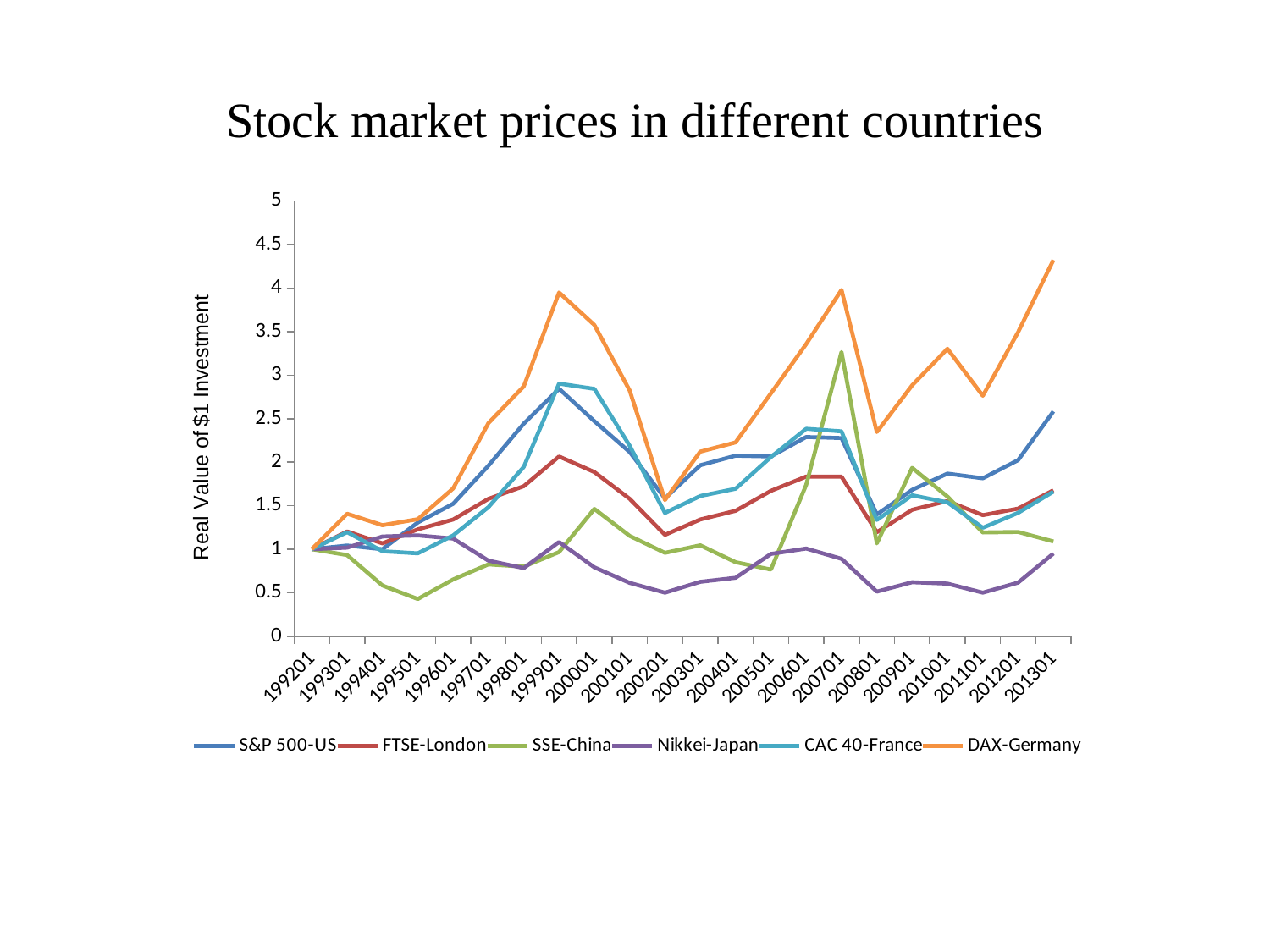

# Stock market prices in different countries

### Chart

| Category | S&P 500-US | FTSE-London | SSE-China | Nikkei-Japan | CAC 40-France | DAX-Germany |
|---|---|---|---|---|---|---|
| 33939 | 1.0 | 1.0 | 1.0 | 1.0 | 1.0 | 1.0 |
| 34304 | 1.041998567057063 | 1.20367404013059 | 0.9324490006335765 | 1.0178529880635458 | 1.1961498824564203 | 1.407195763216188 |
| 34669 | 0.9992311531236726 | 1.0667165761575197 | 0.5831760051513196 | 1.1457607232236968 | 0.9767598407494744 | 1.2754233516640818 |
| 35034 | 1.306914533353024 | 1.2279026463805196 | 0.42759054471281427 | 1.1587788351066572 | 0.9521080274954287 | 1.3443558078606028 |
| 35400 | 1.521191769902784 | 1.3405064969661598 | 0.6518720793439488 | 1.1225057673993823 | 1.1582232284475549 | 1.6977747380586599 |
| 35765 | 1.959539807014396 | 1.5783690583945704 | 0.8256595018732421 | 0.868443141401599 | 1.4830801582633095 | 2.449054870101445 |
| 36130 | 2.44266777347947 | 1.7238130417242767 | 0.7996403977619949 | 0.7832328569581238 | 1.9457537611959215 | 2.8710532274405414 |
| 36495 | 2.8432683137811092 | 2.065401161910182 | 0.9665958671322862 | 1.0828583903365125 | 2.9027361894022863 | 3.9491530623674027 |
| 36861 | 2.4714000074664244 | 1.886650074882424 | 1.4628531068030004 | 0.791450289232609 | 2.8423059993813906 | 3.5765529365916464 |
| 37226 | 2.116242835630473 | 1.5790060520451017 | 1.1529169213959904 | 0.6130782116009336 | 2.188192985159594 | 2.822986711261093 |
| 37591 | 1.584075413843888 | 1.1650568871339984 | 0.958247220277658 | 0.5003605610217441 | 1.4171204460659426 | 1.5647332620456453 |
| 37956 | 1.964992725904075 | 1.3413407108020372 | 1.0445702790420102 | 0.6252129650327183 | 1.6108852623783436 | 2.1211355994698633 |
| 38322 | 2.0741972693972546 | 1.4412880540961392 | 0.8506911791666445 | 0.6714194740691325 | 1.6943483870259752 | 2.2273155886469547 |
| 38687 | 2.065979880205936 | 1.6700190010415314 | 0.7659430744193747 | 0.9452628741862652 | 2.05926233254958 | 2.790816301773275 |
| 39052 | 2.289180560839714 | 1.8351343922125427 | 1.7395501991728932 | 1.0076957917148521 | 2.3837638564160817 | 3.3576355787285315 |
| 39417 | 2.277048793415353 | 1.8335509074646752 | 3.2658268233734513 | 0.8892818106326802 | 2.3540075029951484 | 3.979754045526816 |
| 39783 | 1.399369203249604 | 1.1953614063659332 | 1.0674791222124898 | 0.5126446756807307 | 1.335926342951003 | 2.3465410422652013 |
| 40148 | 1.6818048711801714 | 1.45263433214348 | 1.9350207904536039 | 0.6206115711737319 | 1.619429834086413 | 2.882975364606027 |
| 40513 | 1.8688392279340105 | 1.553591837892715 | 1.6047993599537351 | 0.6043721634707094 | 1.538102650662458 | 3.3027737057286113 |
| 40878 | 1.8149863841384042 | 1.3912945453056926 | 1.1924703277133677 | 0.5005847757654637 | 1.2466127549366441 | 2.7628664112284627 |
| 41244 | 2.02312301081558 | 1.4661879383412233 | 1.1984448846925293 | 0.6160371877501586 | 1.41752656624998 | 3.4941421272274202 |
| 41609 | 2.5833585976225835 | 1.6773092755715249 | 1.0889859203271894 | 0.9501543186391461 | 1.6615898678300702 | 4.322865845093165 |